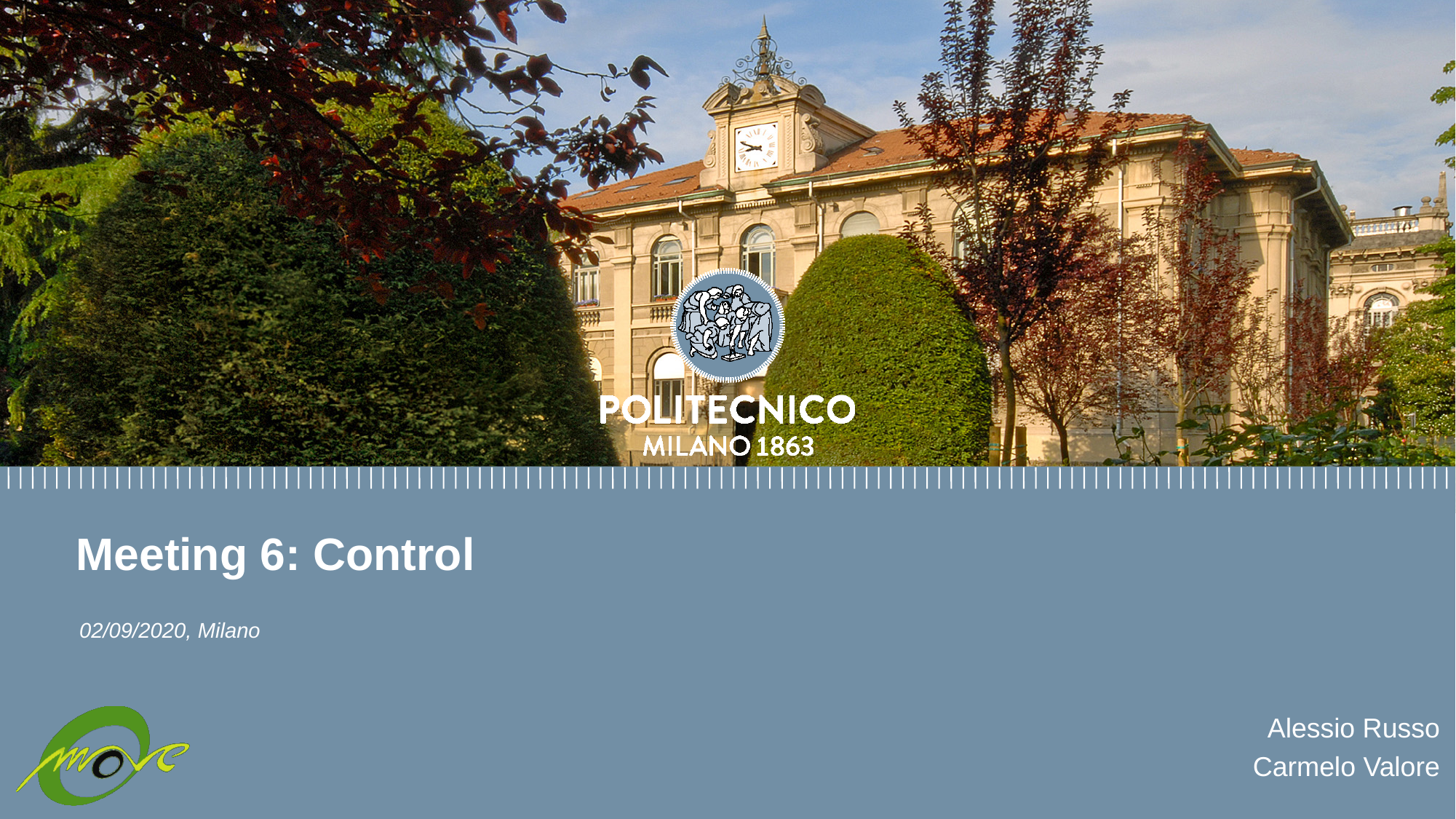

Meeting 6: Control
02/09/2020, Milano

Alessio Russo
Carmelo Valore